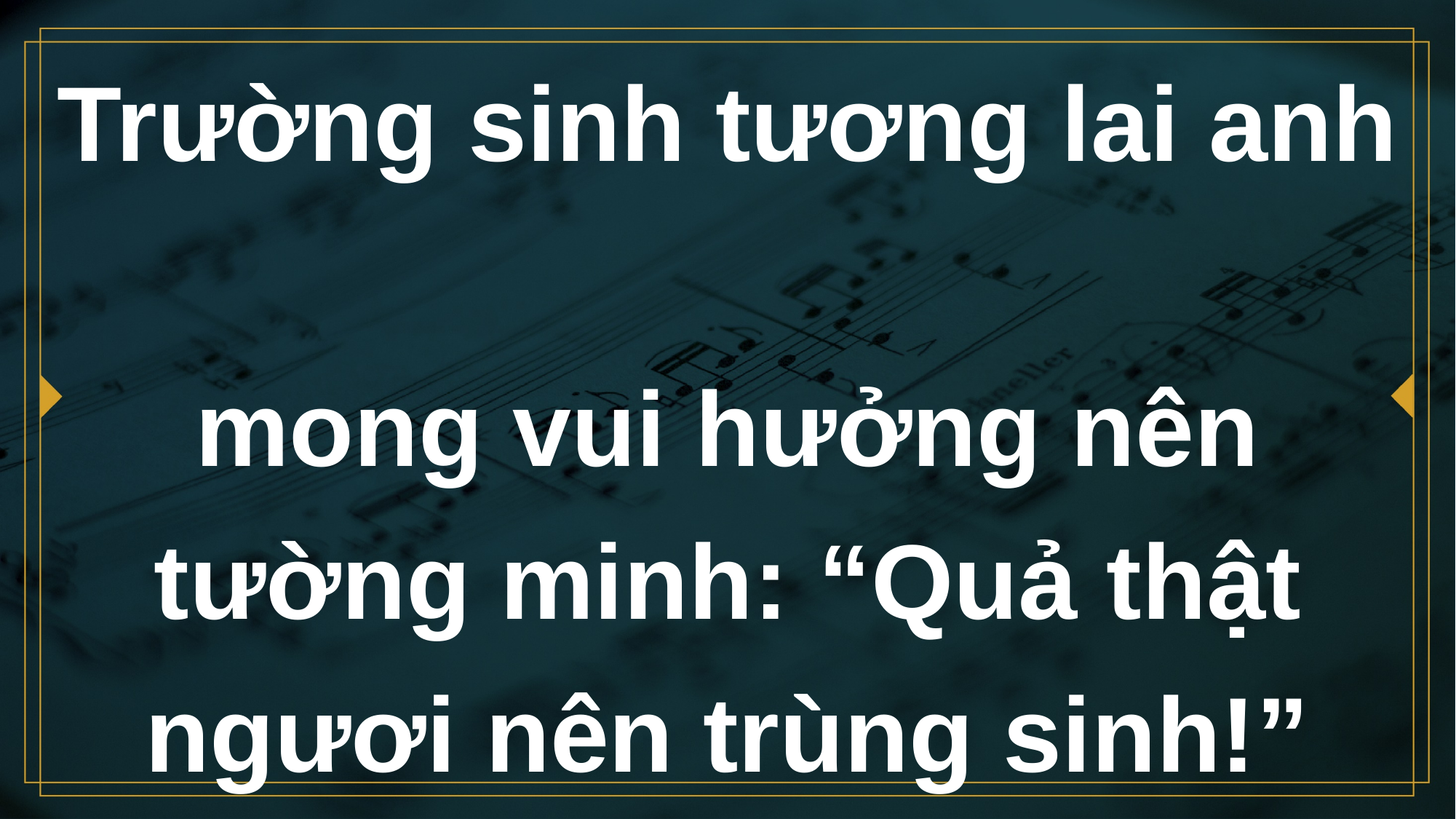

# Trường sinh tương lai anh mong vui hưởng nên tường minh: “Quả thật ngươi nên trùng sinh!”